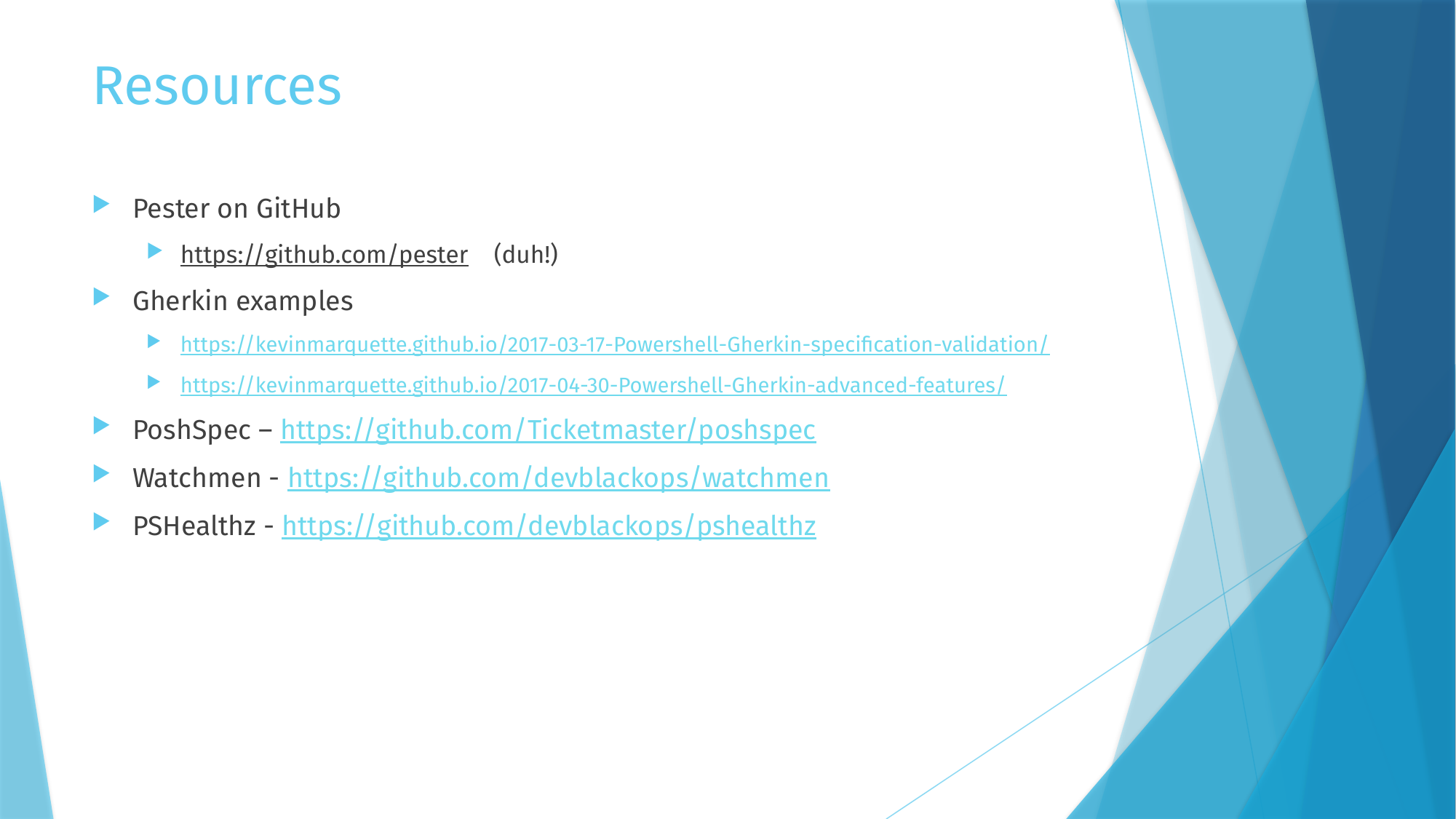

# Resources
Pester on GitHub
https://github.com/pester    (duh!)
Gherkin examples
https://kevinmarquette.github.io/2017-03-17-Powershell-Gherkin-specification-validation/
https://kevinmarquette.github.io/2017-04-30-Powershell-Gherkin-advanced-features/
PoshSpec – https://github.com/Ticketmaster/poshspec
Watchmen - https://github.com/devblackops/watchmen
PSHealthz - https://github.com/devblackops/pshealthz